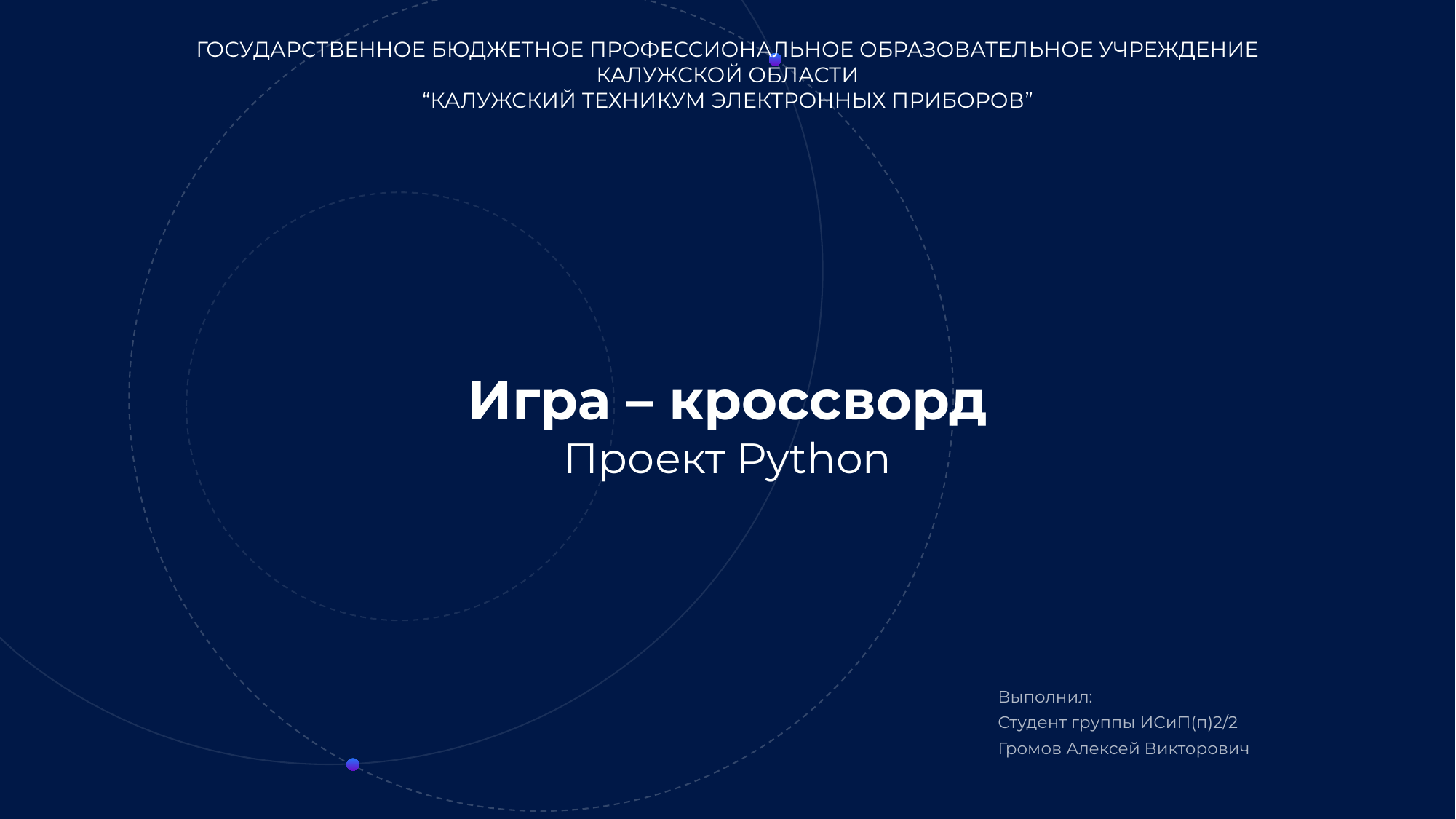

ГОСУДАРСТВЕННОЕ БЮДЖЕТНОЕ ПРОФЕССИОНАЛЬНОЕ ОБРАЗОВАТЕЛЬНОЕ УЧРЕЖДЕНИЕ КАЛУЖСКОЙ ОБЛАСТИ
“КАЛУЖСКИЙ ТЕХНИКУМ ЭЛЕКТРОННЫХ ПРИБОРОВ”

Игра – кроссворд
Проект Python
Выполнил:
Студент группы ИСиП(п)2/2
Громов Алексей Викторович